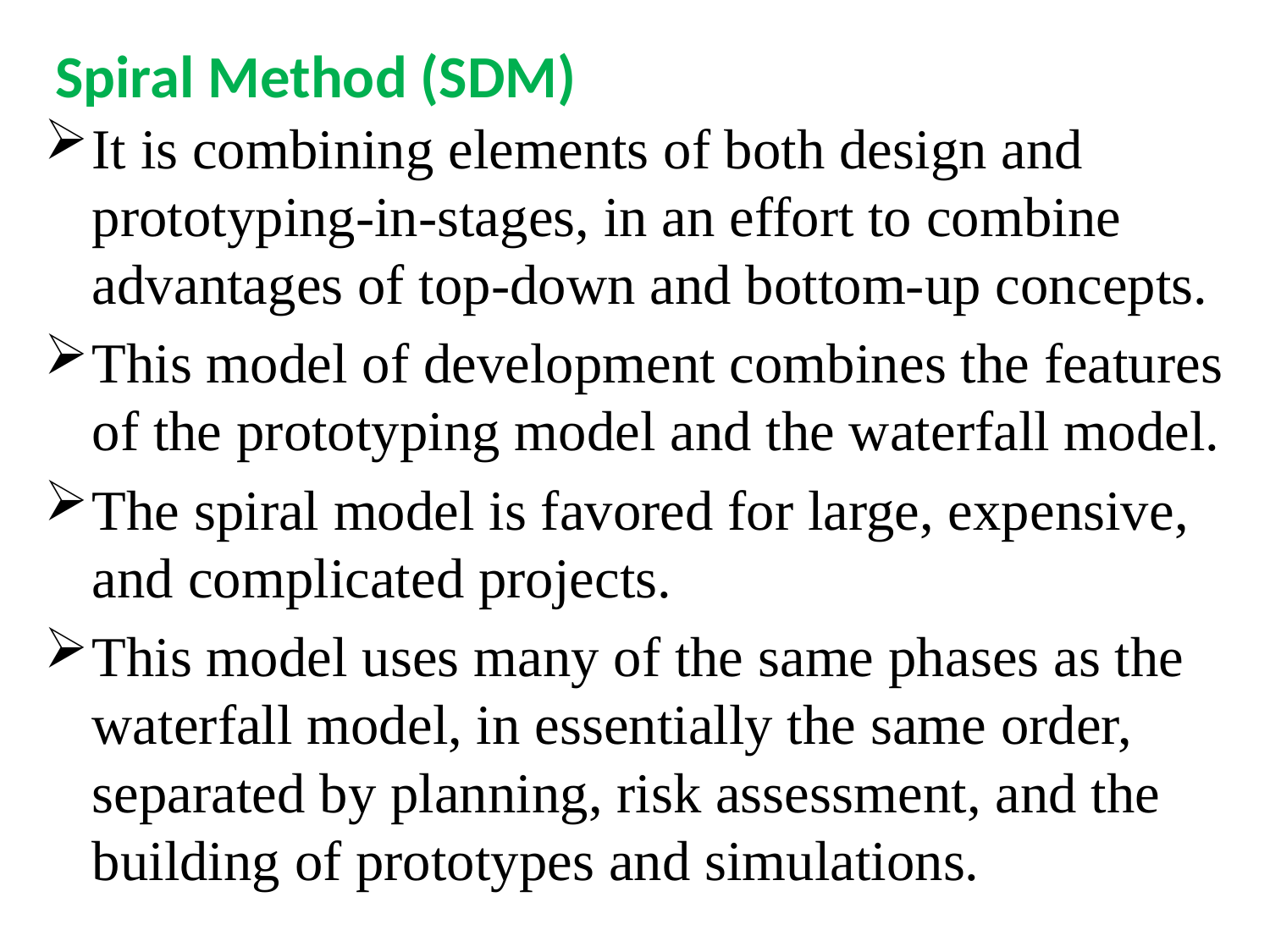

# Spiral Method (SDM)
It is combining elements of both design and prototyping-in-stages, in an effort to combine advantages of top-down and bottom-up concepts.
This model of development combines the features of the prototyping model and the waterfall model.
The spiral model is favored for large, expensive, and complicated projects.
This model uses many of the same phases as the waterfall model, in essentially the same order, separated by planning, risk assessment, and the building of prototypes and simulations.